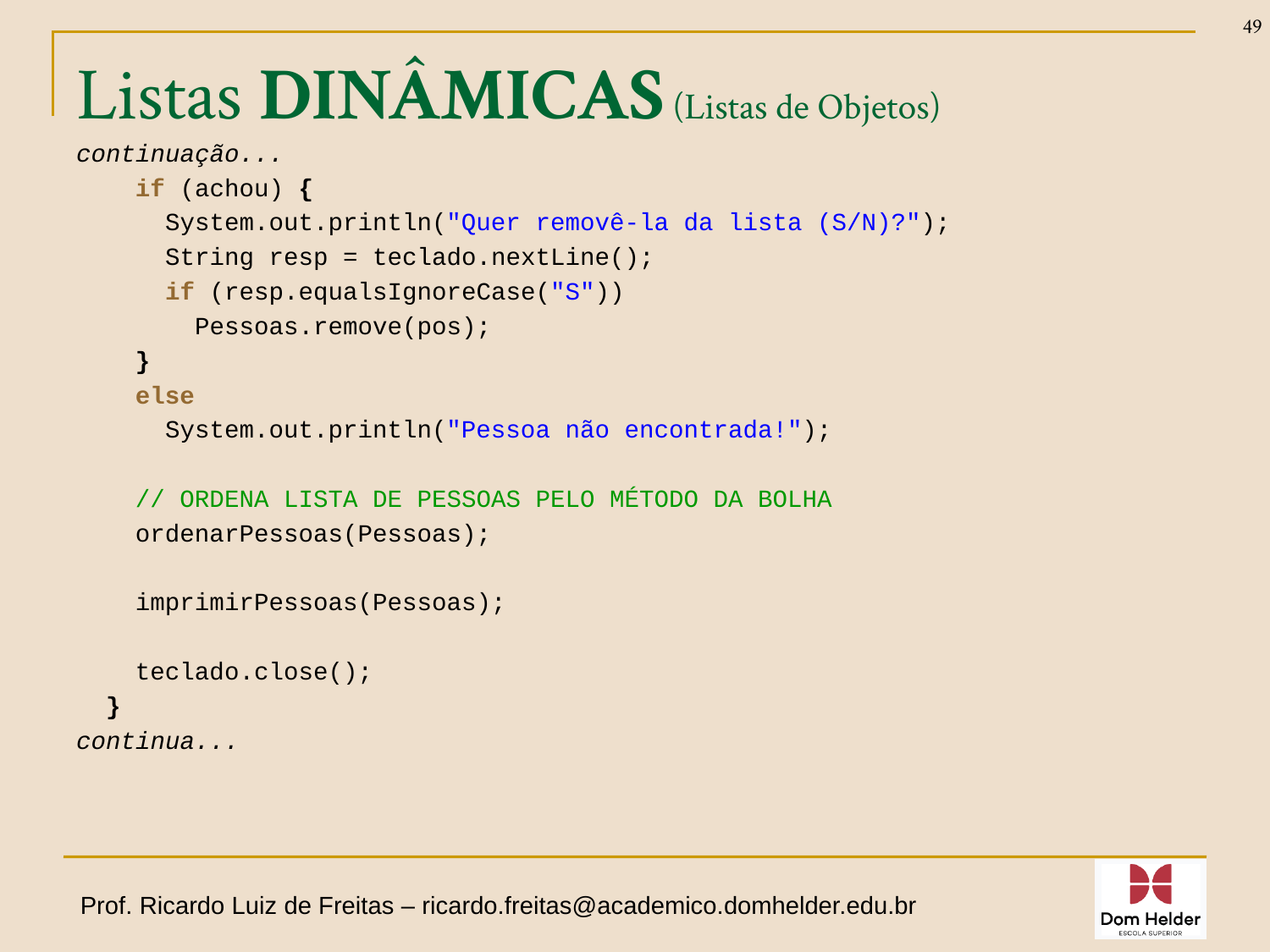

49
# Listas DINÂMICAS (Listas de Objetos)
continuação...
    if (achou) {
      System.out.println("Quer removê-la da lista (S/N)?");
      String resp = teclado.nextLine();
      if (resp.equalsIgnoreCase("S"))
        Pessoas.remove(pos);
    }
    else
      System.out.println("Pessoa não encontrada!");

    // ORDENA LISTA DE PESSOAS PELO MÉTODO DA BOLHA
    ordenarPessoas(Pessoas);

    imprimirPessoas(Pessoas);

    teclado.close();
  }
continua...